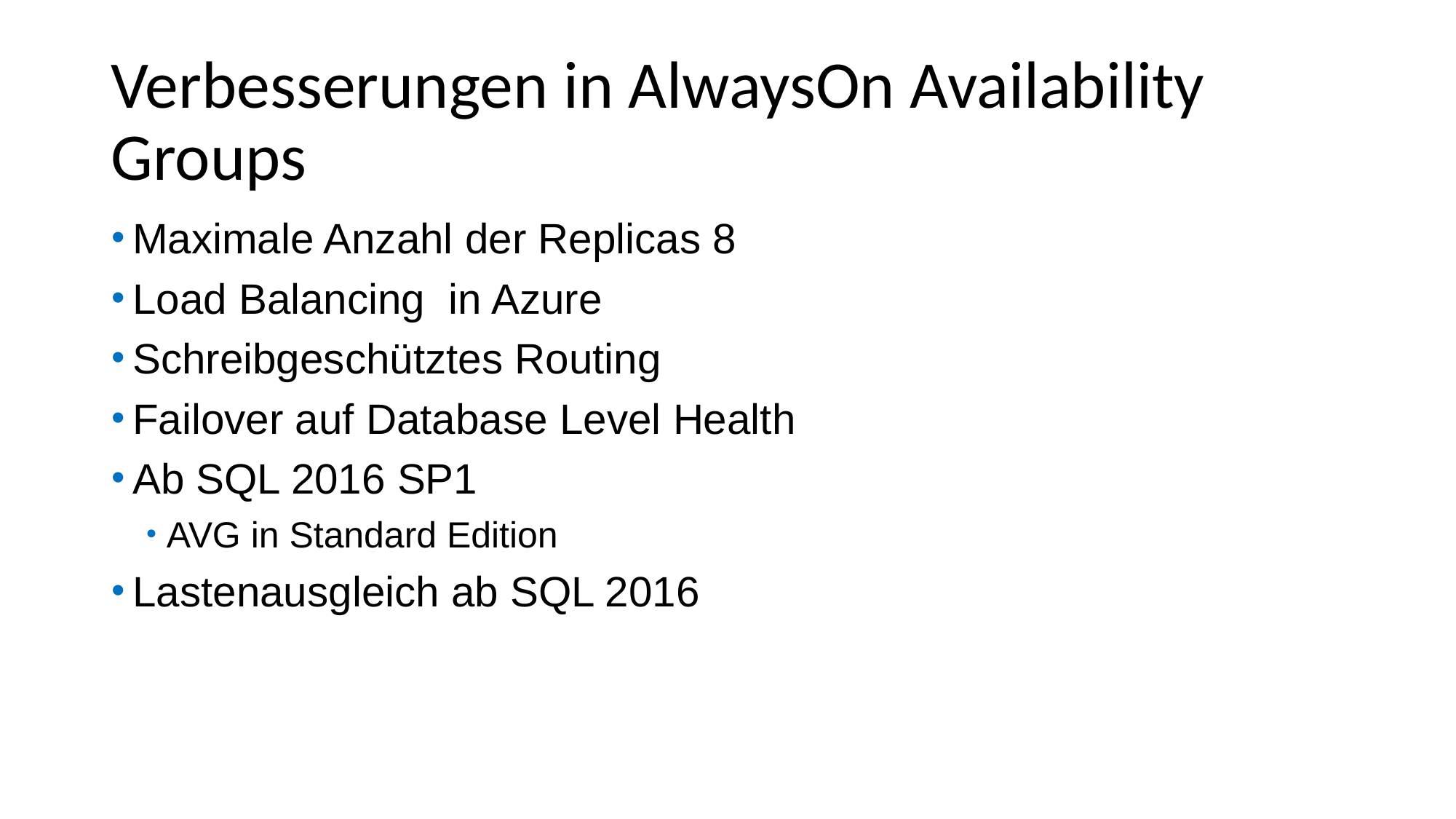

# Verbesserungen in AlwaysOn Availability Groups
Maximale Anzahl der Replicas 8
Load Balancing  in Azure
Schreibgeschütztes Routing
Failover auf Database Level Health
Ab SQL 2016 SP1
AVG in Standard Edition
Lastenausgleich ab SQL 2016